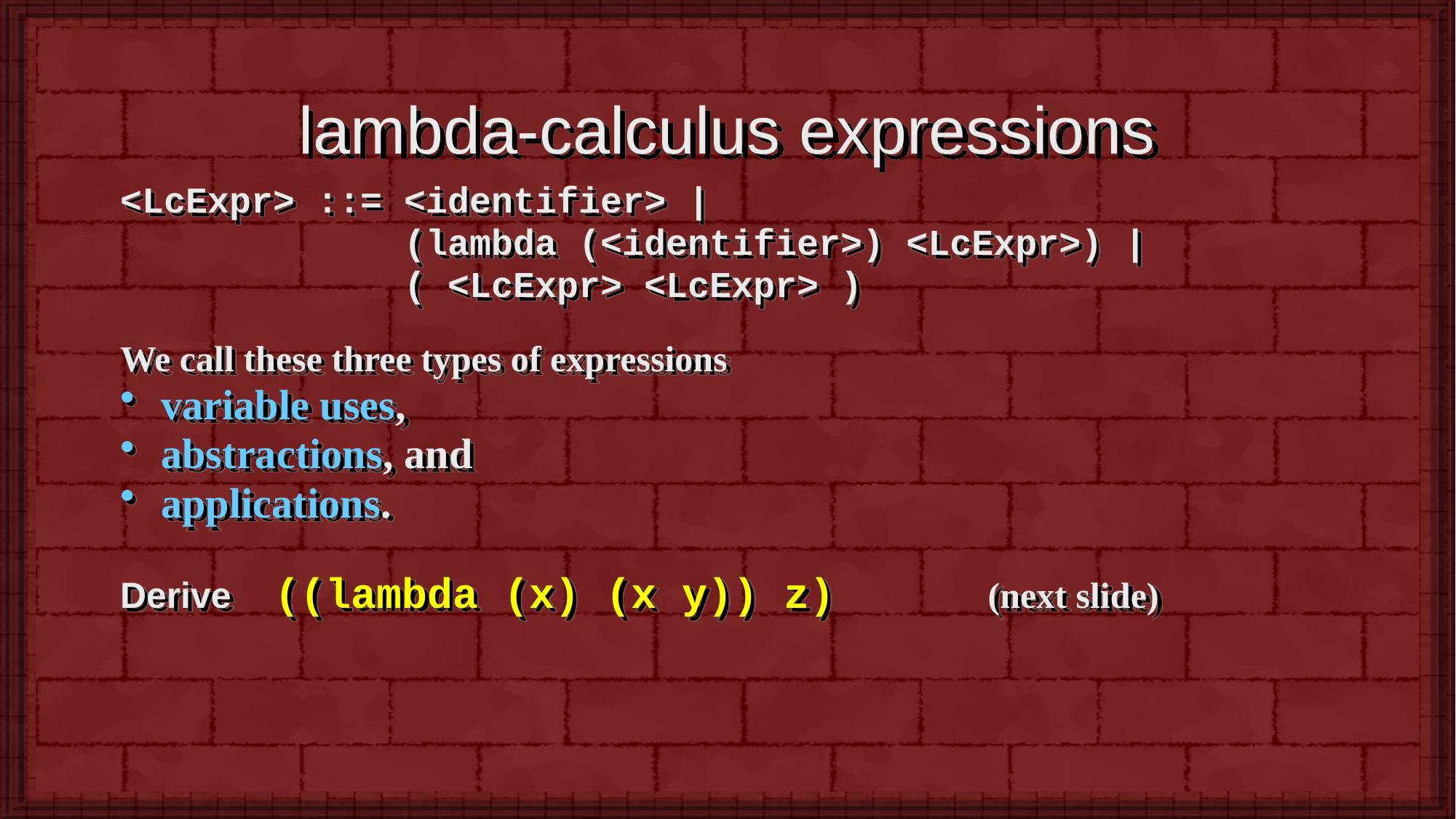

# lambda-calculus expressions
<LcExpr> ::= <identifier> |
             (lambda (<identifier>) <LcExpr>) |
             ( <LcExpr> <LcExpr> )

We call these three types of expressions
variable uses,
abstractions, and
applications.
Derive  ((lambda (x) (x y)) z)      (next slide)